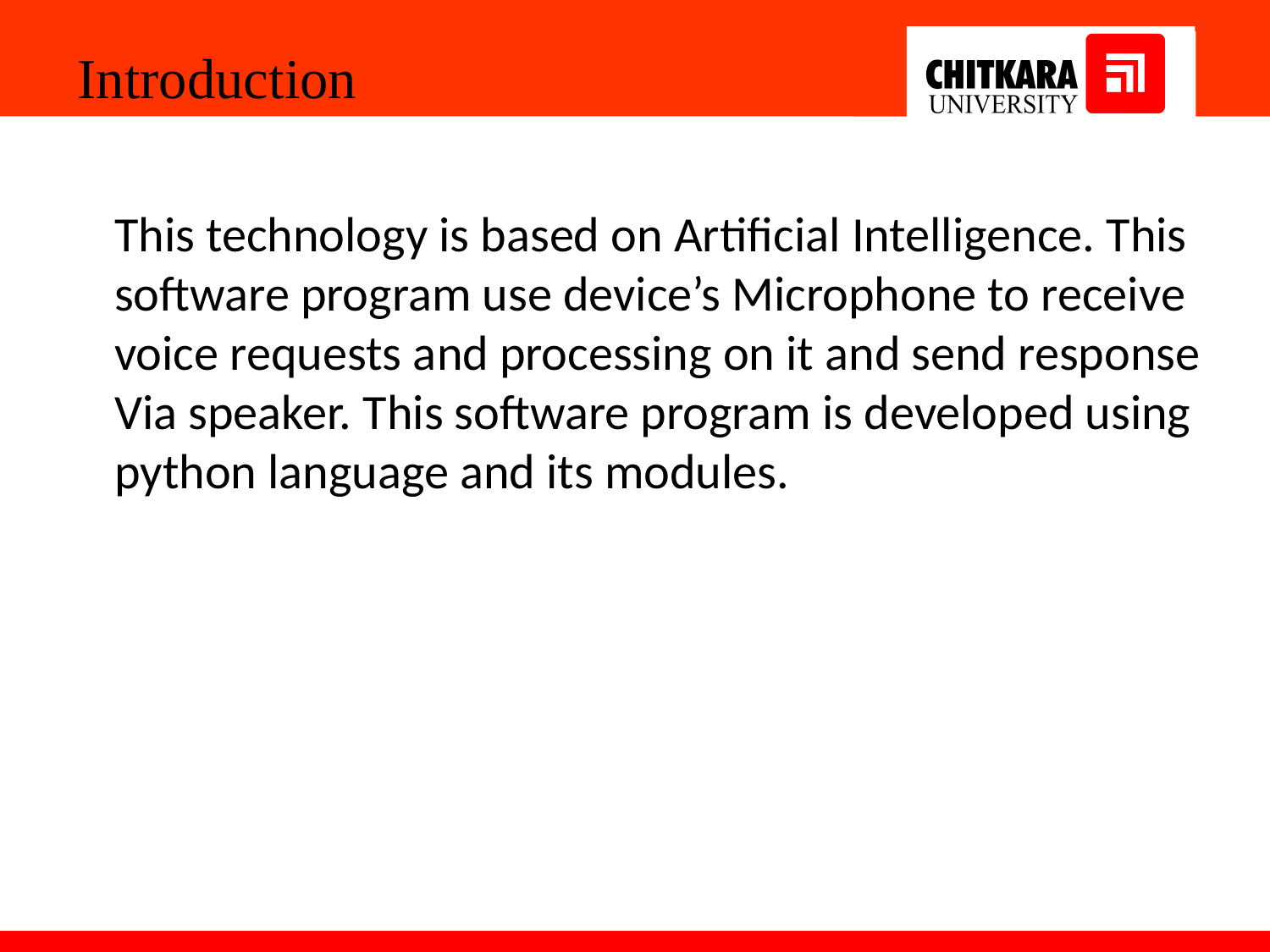

Introduction
This technology is based on Artificial Intelligence. This
software program use device’s Microphone to receive
voice requests and processing on it and send response
Via speaker. This software program is developed using
python language and its modules.